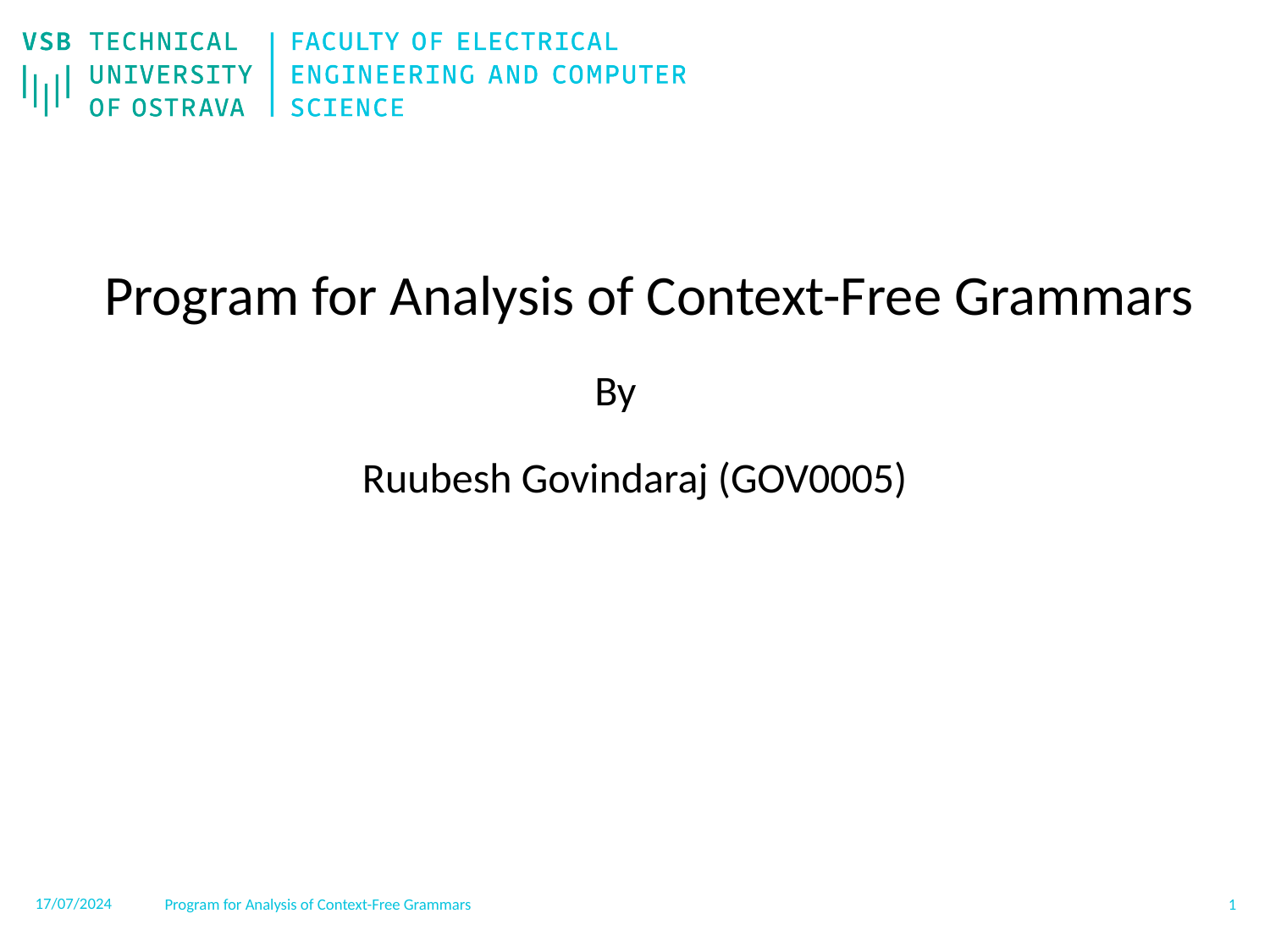

Program for Analysis of Context-Free Grammars
By
Ruubesh Govindaraj (GOV0005)
17/07/2024
1
Program for Analysis of Context-Free Grammars